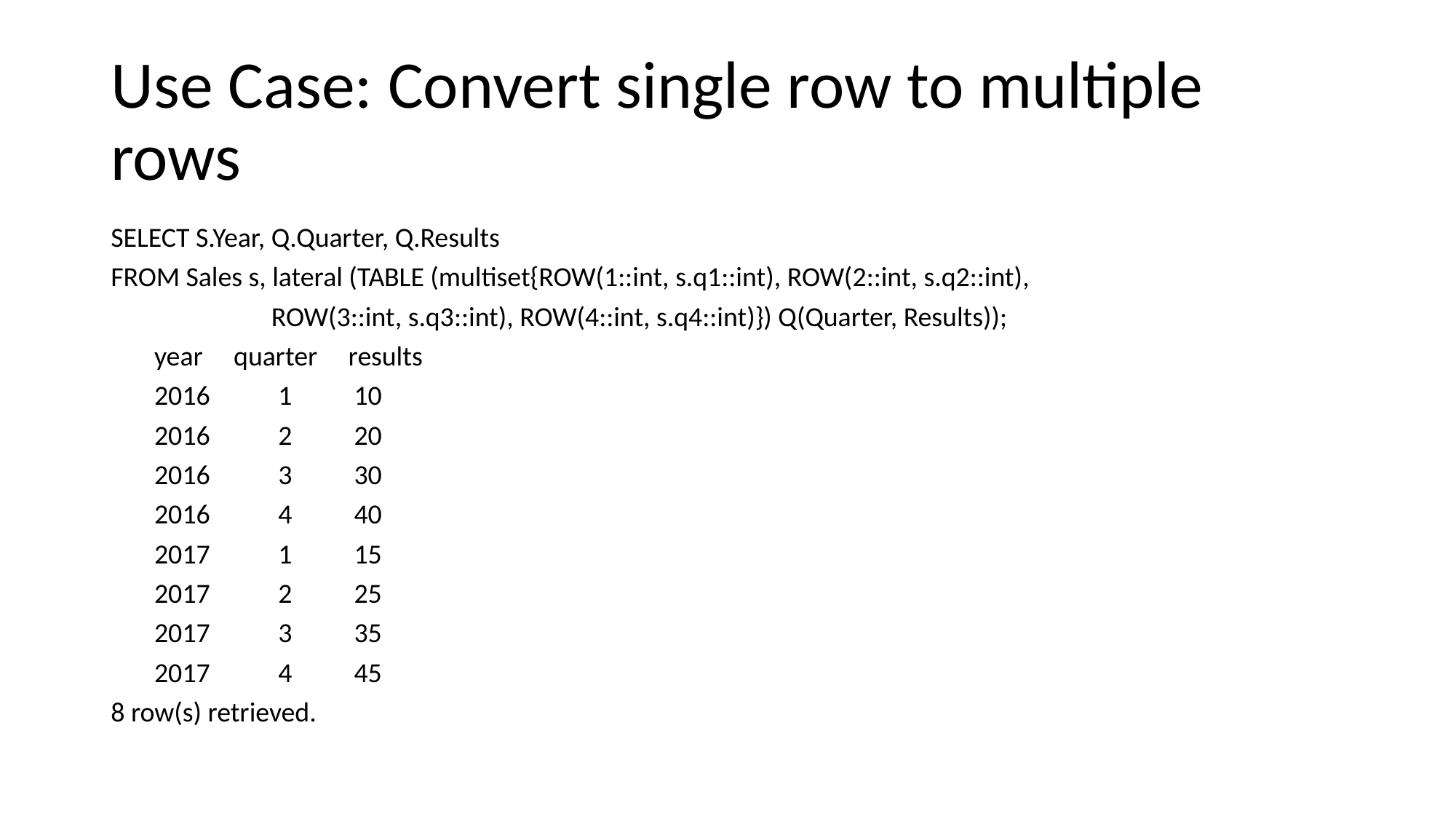

# Use Case: Convert single row to multiple rows
SELECT S.Year, Q.Quarter, Q.Results
FROM Sales s, lateral (TABLE (multiset{ROW(1::int, s.q1::int), ROW(2::int, s.q2::int),
		   ROW(3::int, s.q3::int), ROW(4::int, s.q4::int)}) Q(Quarter, Results));
       year     quarter     results
       2016           1          10
       2016           2          20
       2016           3          30
       2016           4          40
       2017           1          15
       2017           2          25
       2017           3          35
       2017           4          45
8 row(s) retrieved.